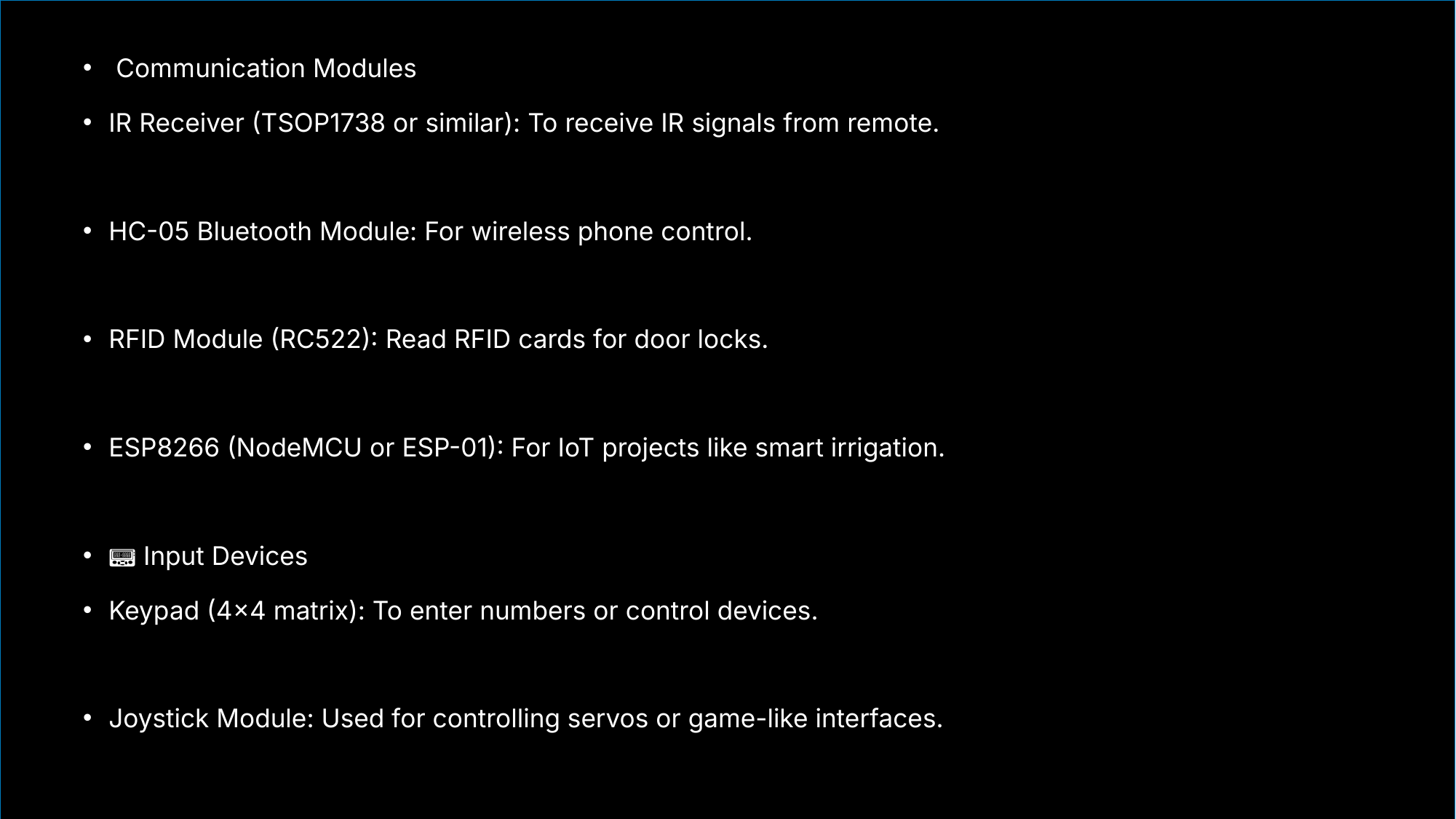

Communication Modules
IR Receiver (TSOP1738 or similar): To receive IR signals from remote.

HC-05 Bluetooth Module: For wireless phone control.

RFID Module (RC522): Read RFID cards for door locks.

ESP8266 (NodeMCU or ESP-01): For IoT projects like smart irrigation.

📟 Input Devices
Keypad (4x4 matrix): To enter numbers or control devices.

Joystick Module: Used for controlling servos or game-like interfaces.